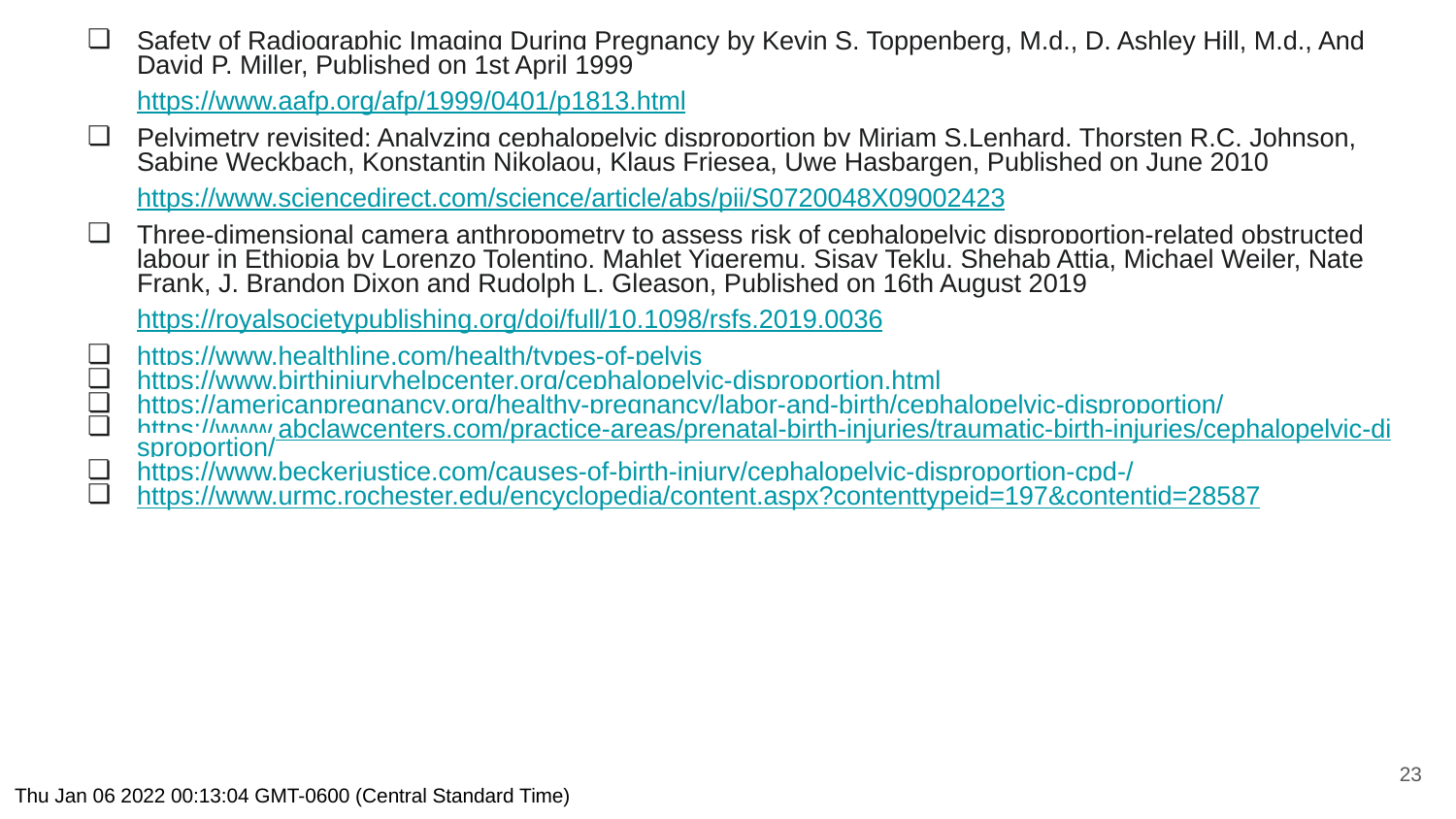

Safety of Radiographic Imaging During Pregnancy by Kevin S. Toppenberg, M.d., D. Ashley Hill, M.d., And David P. Miller, Published on 1st April 1999
https://www.aafp.org/afp/1999/0401/p1813.html
Pelvimetry revisited: Analyzing cephalopelvic disproportion by Miriam S.Lenhard, Thorsten R.C. Johnson, Sabine Weckbach, Konstantin Nikolaou, Klaus Friesea, Uwe Hasbargen, Published on June 2010
https://www.sciencedirect.com/science/article/abs/pii/S0720048X09002423
Three-dimensional camera anthropometry to assess risk of cephalopelvic disproportion-related obstructed labour in Ethiopia by Lorenzo Tolentino, Mahlet Yigeremu, Sisay Teklu, Shehab Attia, Michael Weiler, Nate Frank, J. Brandon Dixon and Rudolph L. Gleason, Published on 16th August 2019
https://royalsocietypublishing.org/doi/full/10.1098/rsfs.2019.0036
https://www.healthline.com/health/types-of-pelvis
https://www.birthinjuryhelpcenter.org/cephalopelvic-disproportion.html
https://americanpregnancy.org/healthy-pregnancy/labor-and-birth/cephalopelvic-disproportion/
https://www.abclawcenters.com/practice-areas/prenatal-birth-injuries/traumatic-birth-injuries/cephalopelvic-disproportion/
https://www.beckerjustice.com/causes-of-birth-injury/cephalopelvic-disproportion-cpd-/
https://www.urmc.rochester.edu/encyclopedia/content.aspx?contenttypeid=197&contentid=28587

23
Thu Jan 06 2022 00:13:04 GMT-0600 (Central Standard Time)